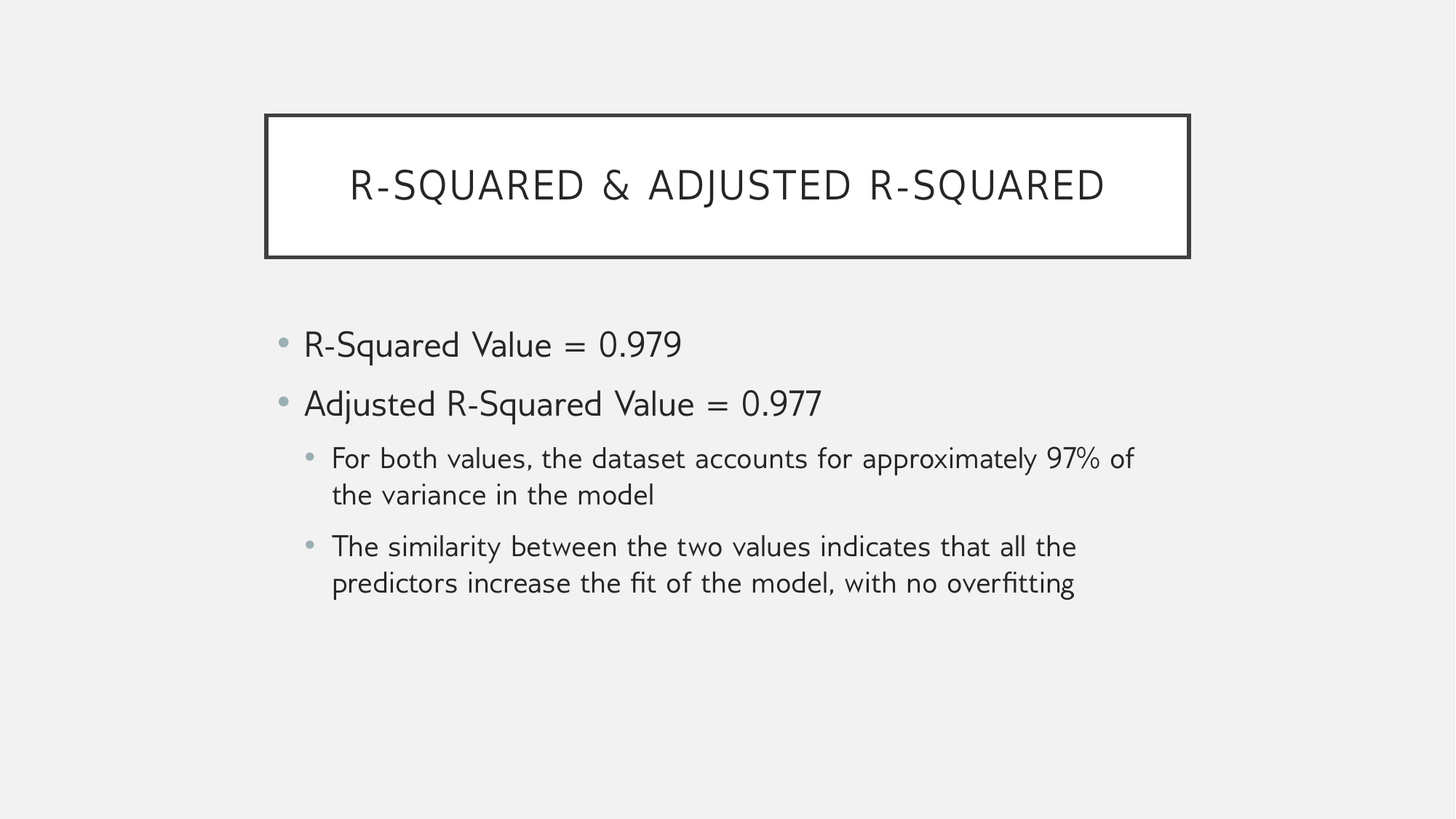

# R-Squared & Adjusted R-Squared
R-Squared Value = 0.979
Adjusted R-Squared Value = 0.977
For both values, the dataset accounts for approximately 97% of the variance in the model
The similarity between the two values indicates that all the predictors increase the fit of the model, with no overfitting